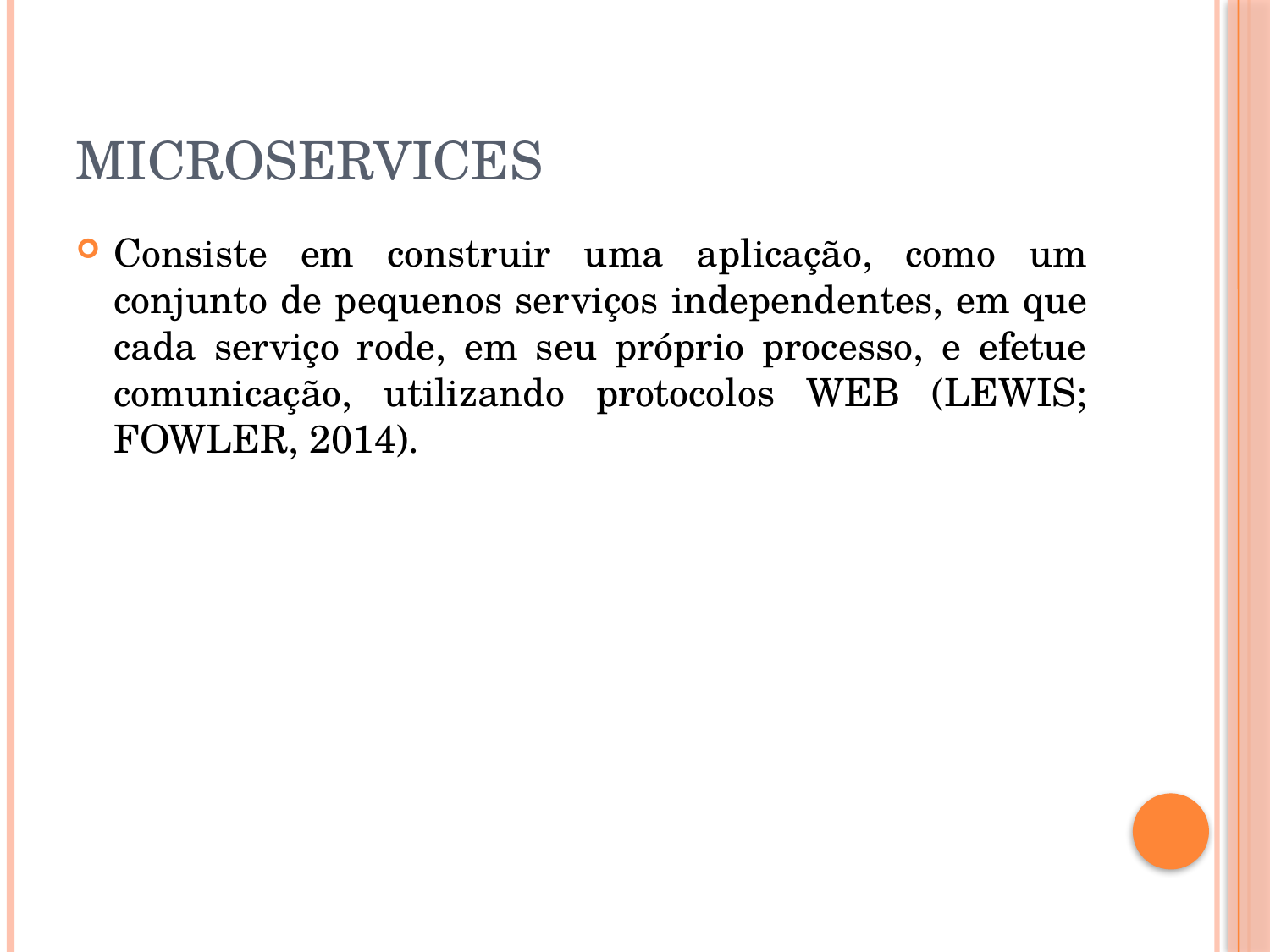

# Microservices
Consiste em construir uma aplicação, como um conjunto de pequenos serviços independentes, em que cada serviço rode, em seu próprio processo, e efetue comunicação, utilizando protocolos WEB (LEWIS; FOWLER, 2014).